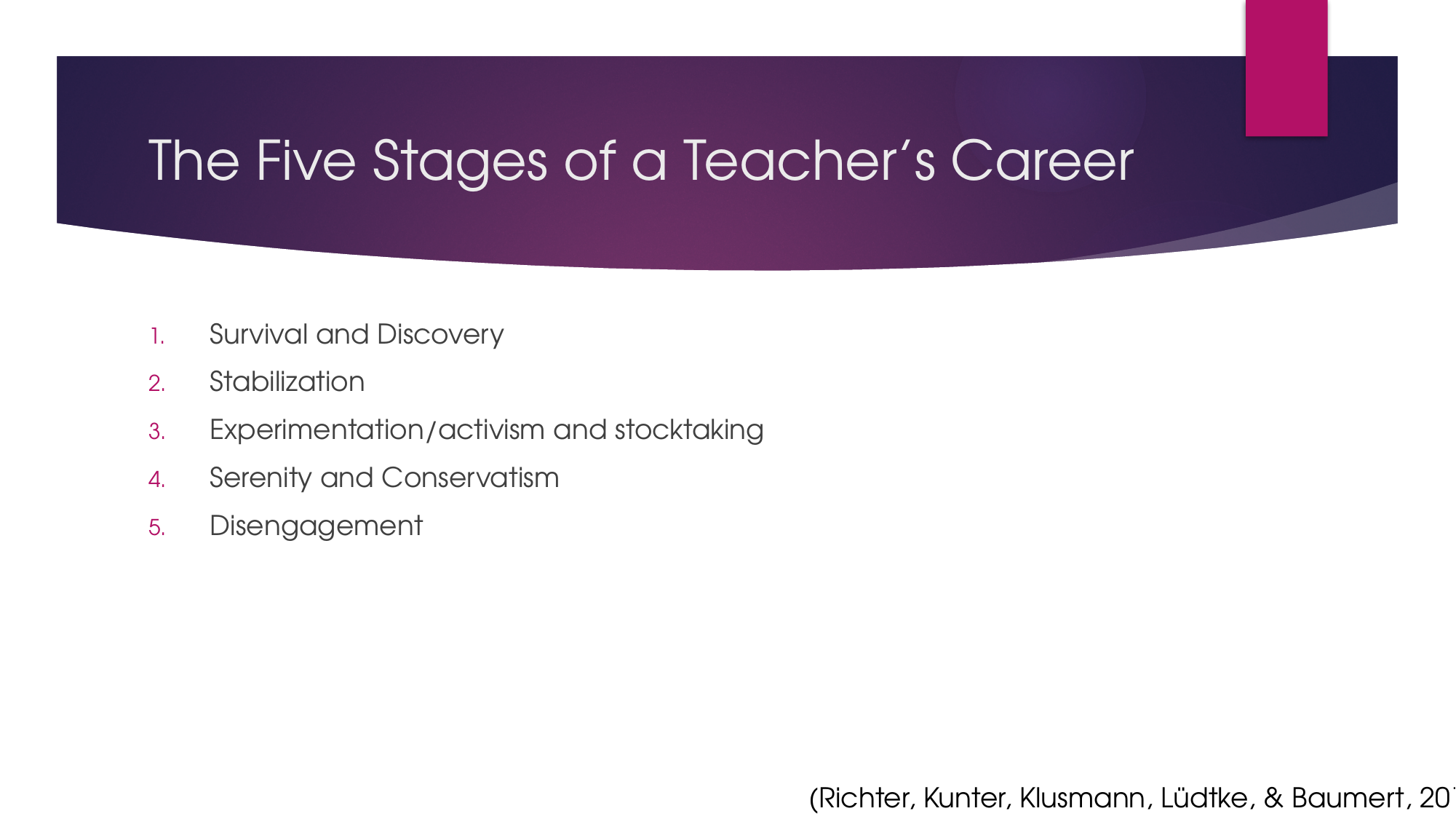

# The Five Stages of a Teacher’s Career
Survival and Discovery
Stabilization
Experimentation/activism and stocktaking
Serenity and Conservatism
Disengagement
(Richter, Kunter, Klusmann, Lüdtke, & Baumert, 2011)